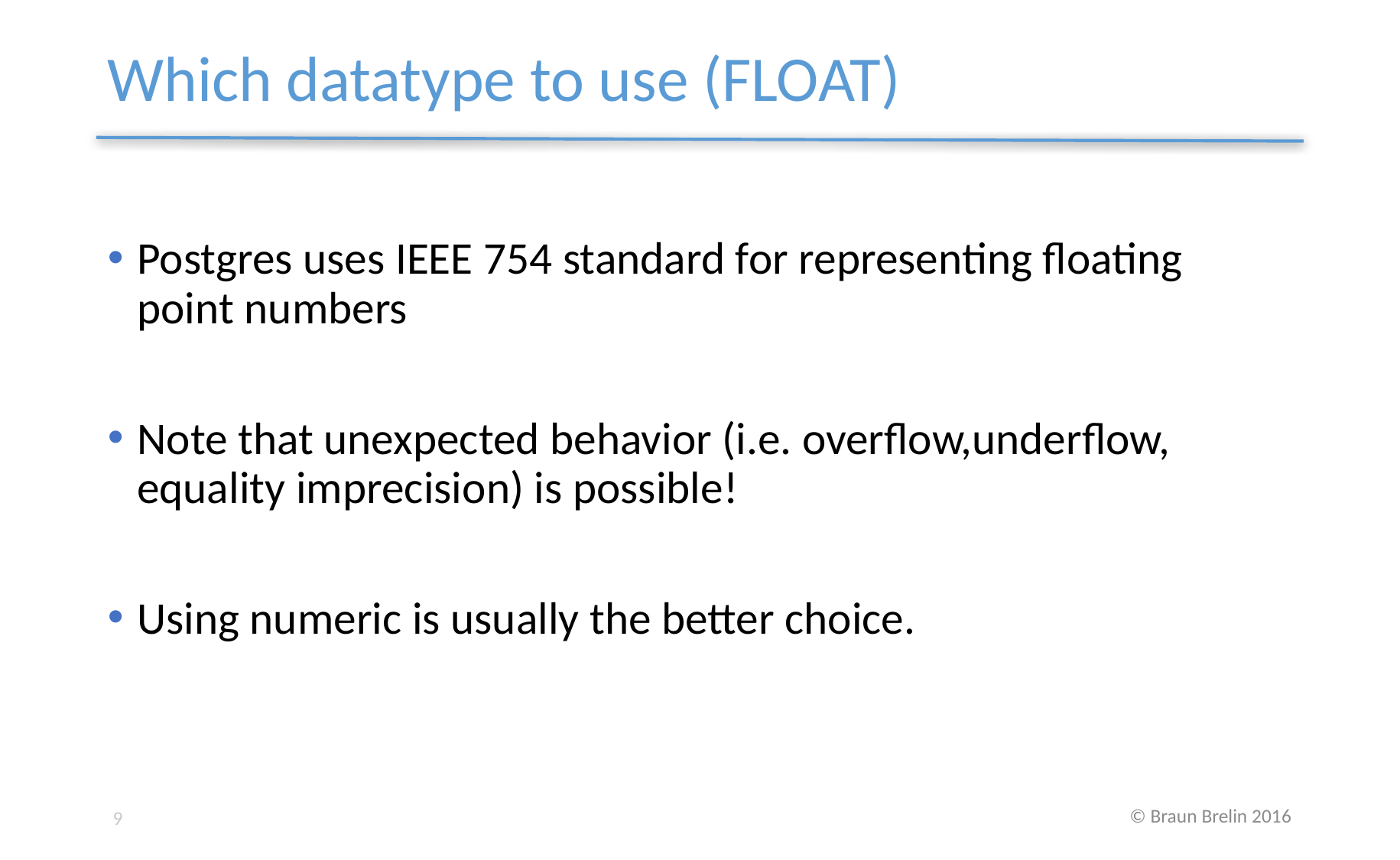

# Which datatype to use (FLOAT)

Postgres uses IEEE 754 standard for representing floating point numbers

Note that unexpected behavior (i.e. overflow,underflow, equality imprecision) is possible!

Using numeric is usually the better choice.

9